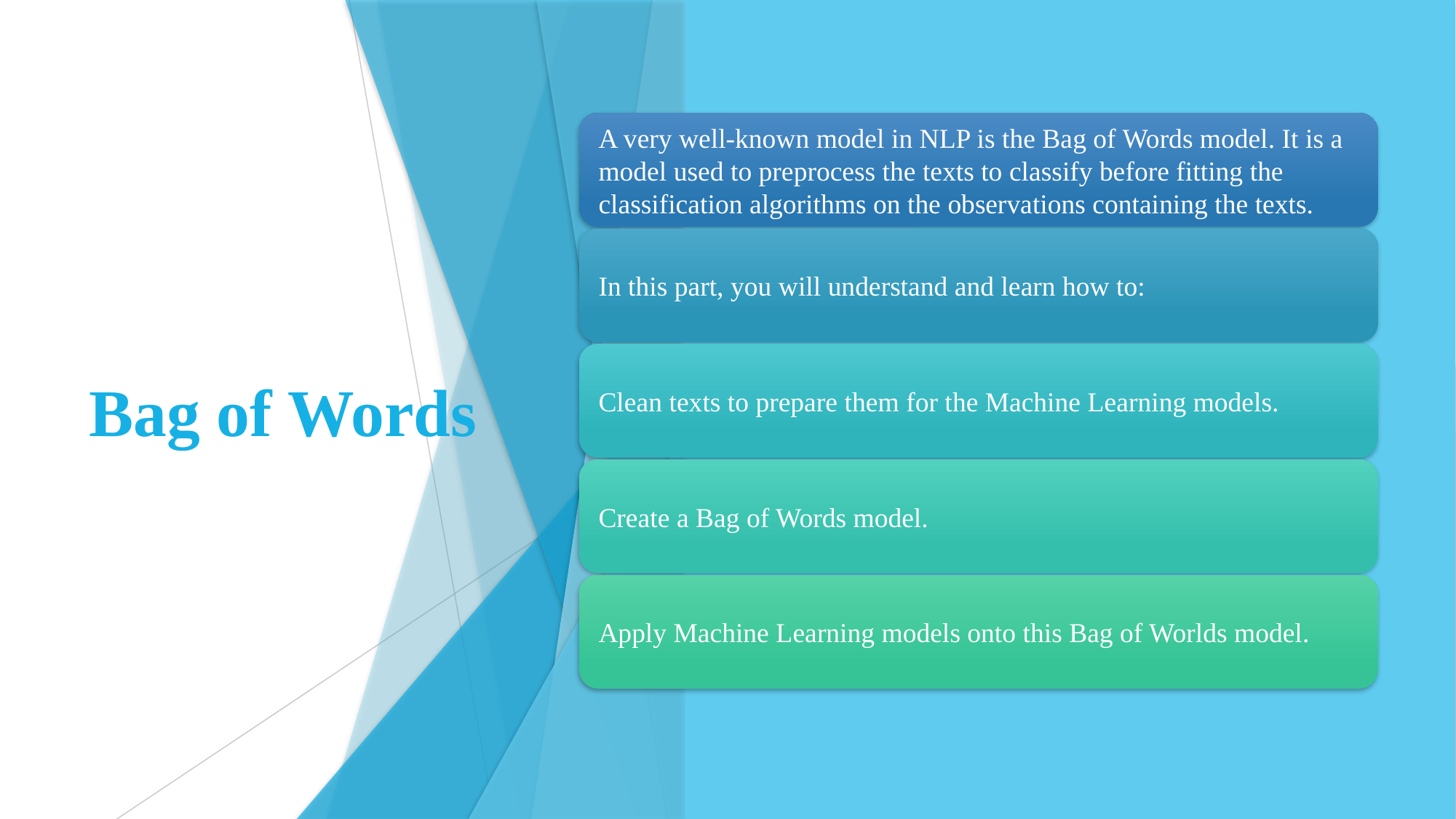

A very well-known model in NLP is the Bag of Words model. It is a model used to preprocess the texts to classify before fitting the classification algorithms on the observations containing the texts.
In this part, you will understand and learn how to:
Clean texts to prepare them for the Machine Learning models.
Create a Bag of Words model.
Apply Machine Learning models onto this Bag of Worlds model.
# Bag of Words